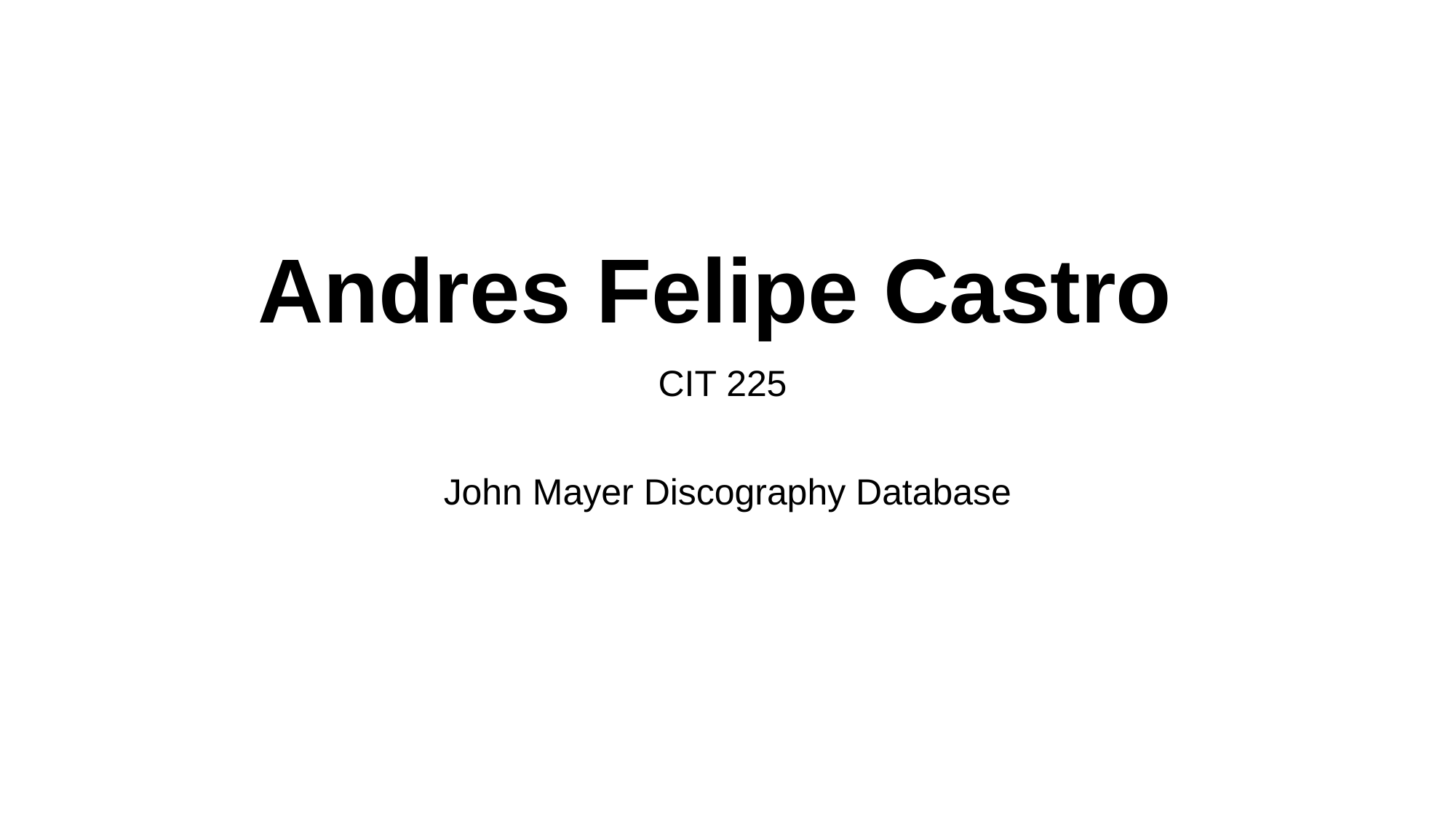

# Andres Felipe Castro
CIT 225

John Mayer Discography Database